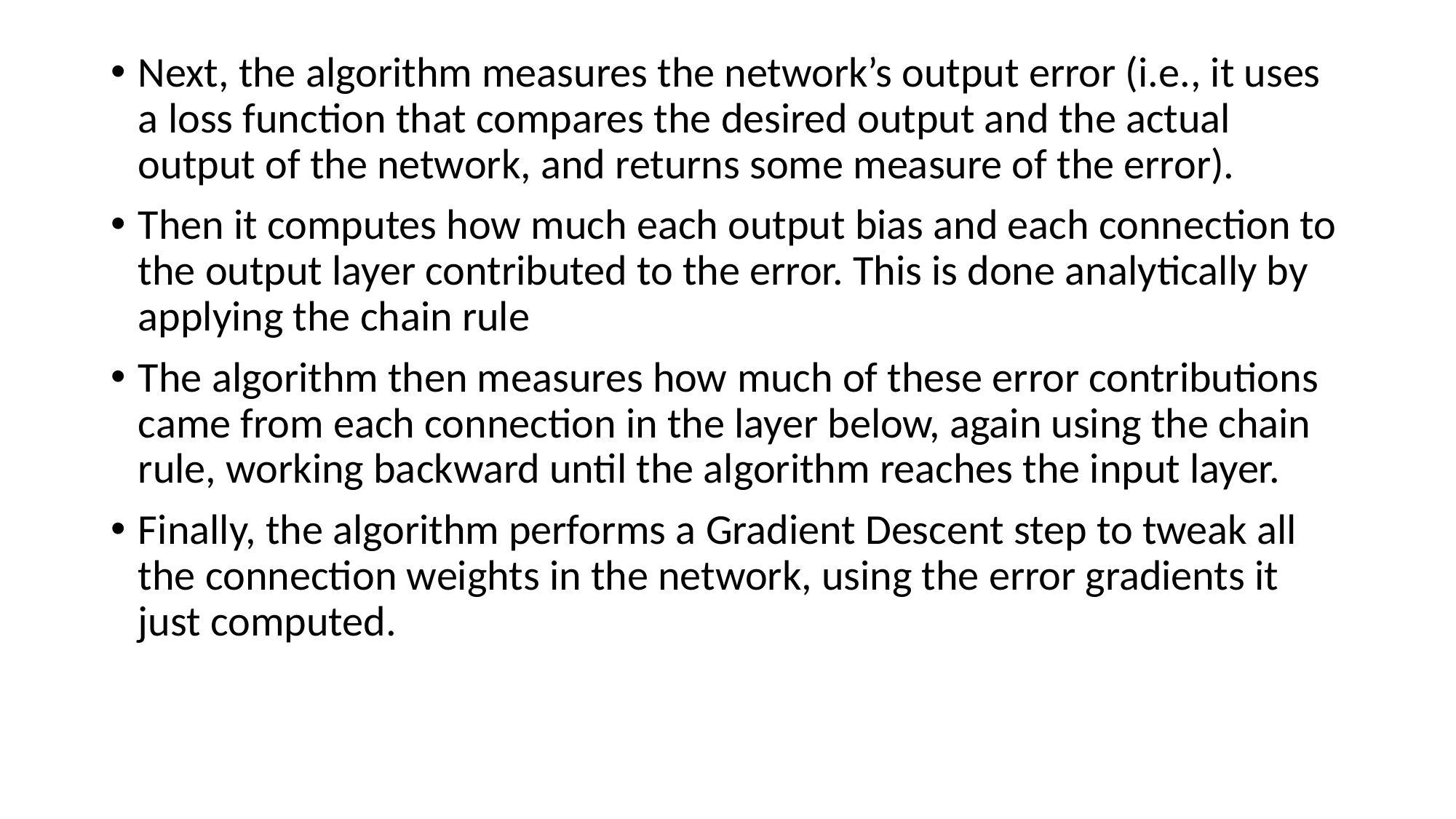

Next, the algorithm measures the network’s output error (i.e., it uses a loss function that compares the desired output and the actual output of the network, and returns some measure of the error).
Then it computes how much each output bias and each connection to the output layer contributed to the error. This is done analytically by applying the chain rule
The algorithm then measures how much of these error contributions came from each connection in the layer below, again using the chain rule, working backward until the algorithm reaches the input layer.
Finally, the algorithm performs a Gradient Descent step to tweak all the connection weights in the network, using the error gradients it just computed.